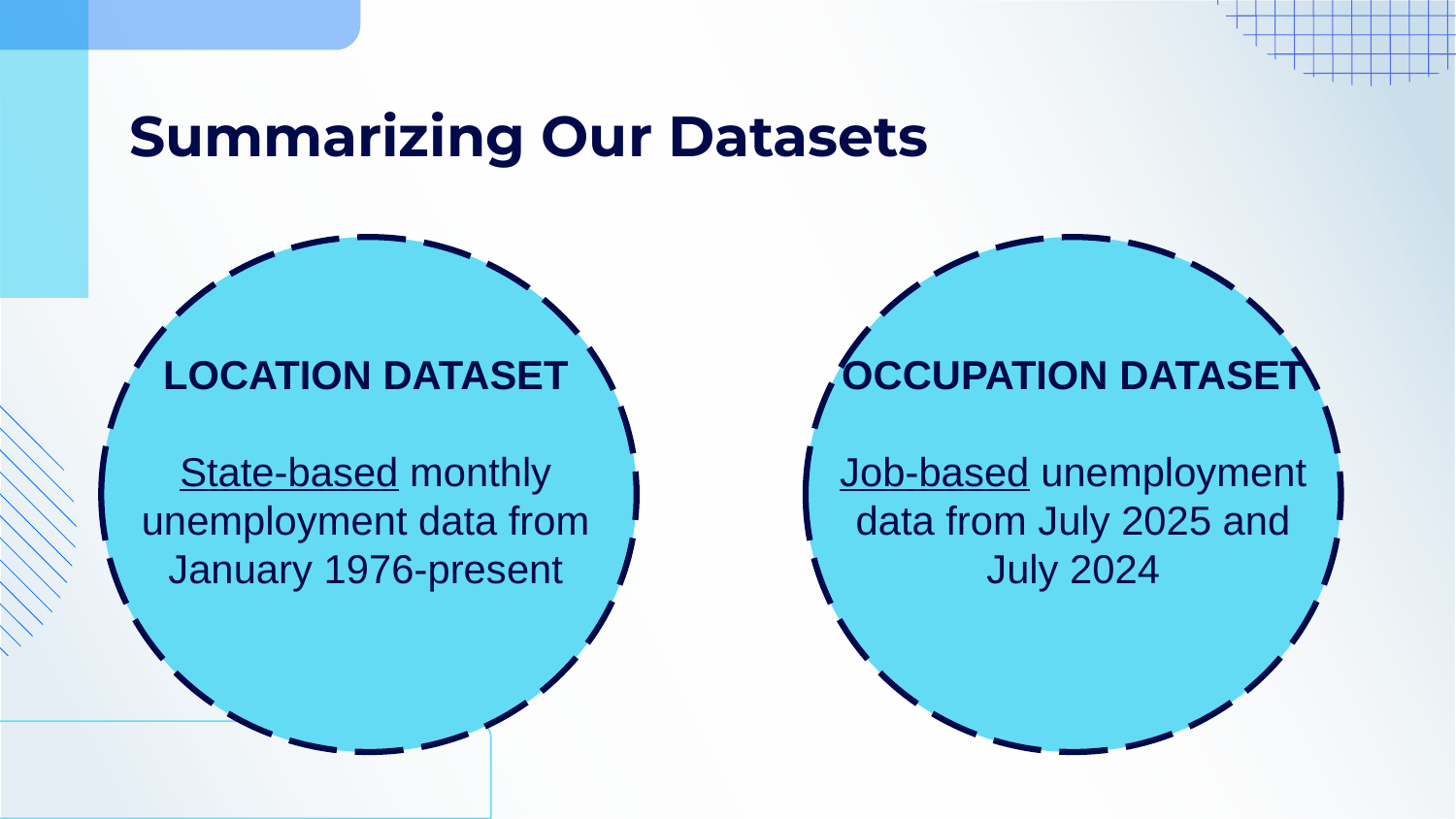

# Summarizing Our Datasets

LOCATION DATASET

State-based monthly unemployment data from January 1976-present

OCCUPATION DATASET

Job-based unemployment data from July 2025 and July 2024